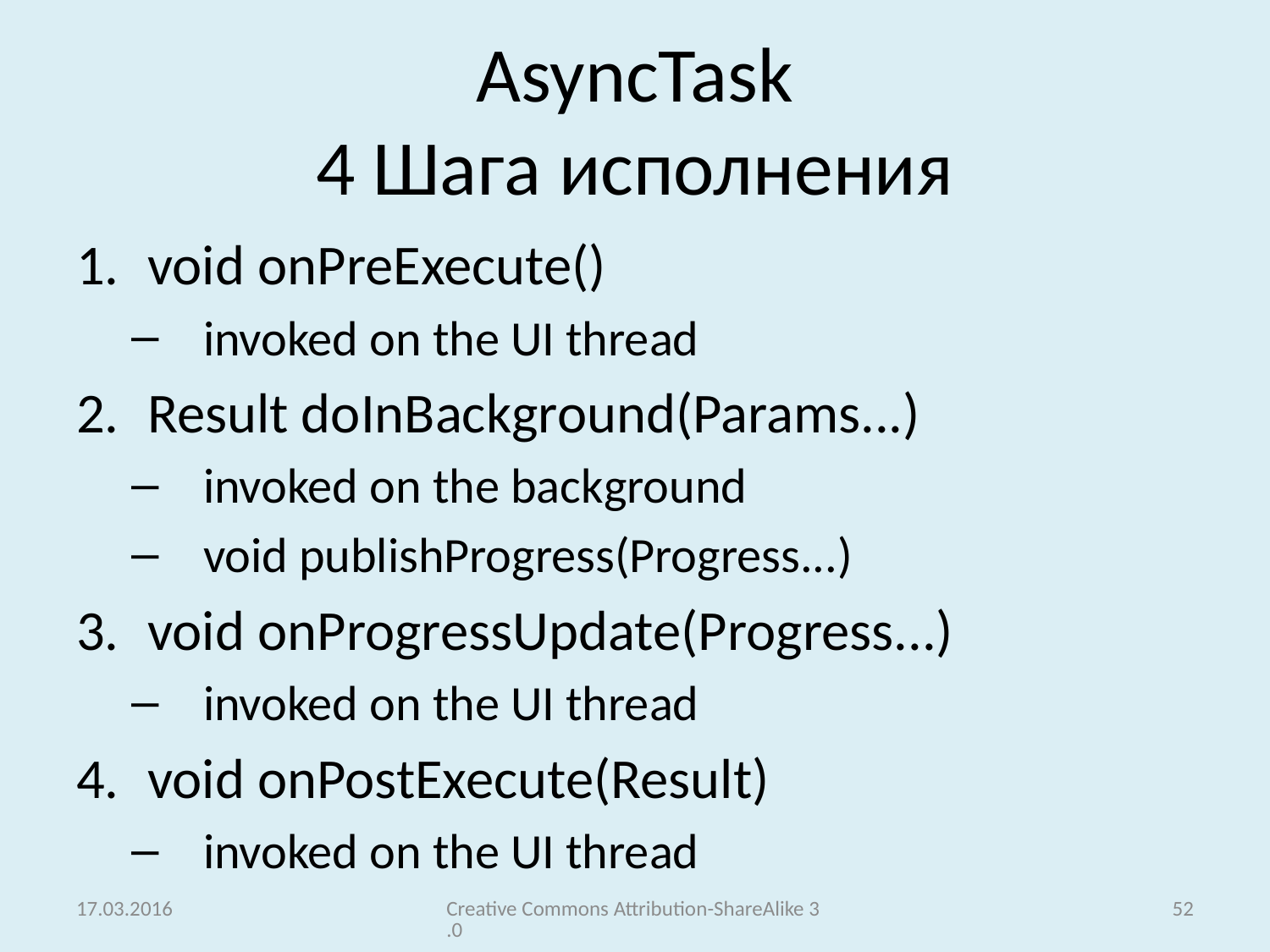

# AsyncTask 4 Шага исполнения
void onPreExecute()
invoked on the UI thread
Result doInBackground(Params...)
invoked on the background
void publishProgress(Progress...)
void onProgressUpdate(Progress...)
invoked on the UI thread
void onPostExecute(Result)
invoked on the UI thread

17.03.2016
Creative Commons Attribution-ShareAlike 3.0
52